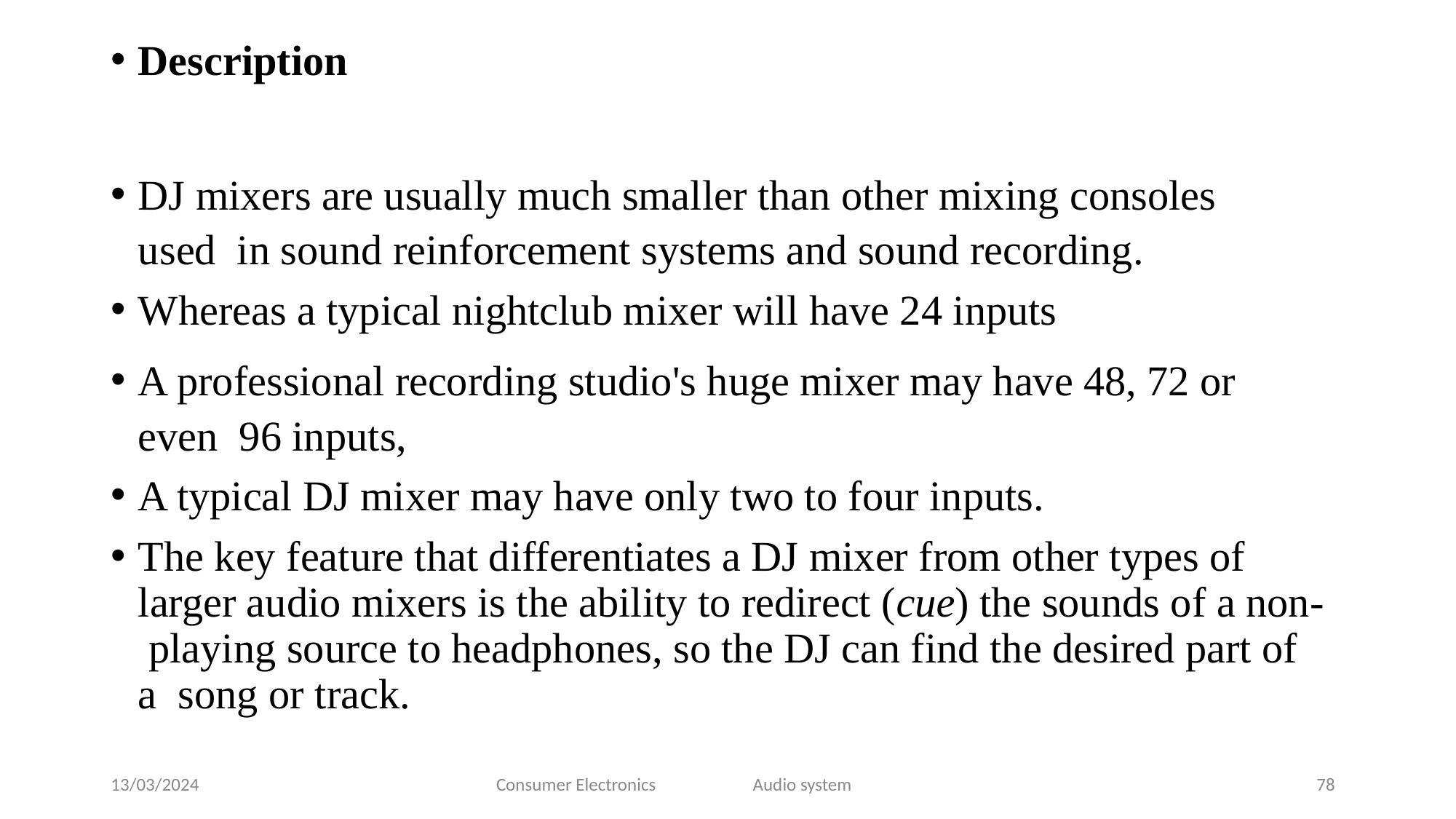

Description

DJ mixers are usually much smaller than other mixing consoles used  in sound reinforcement systems and sound recording.
Whereas a typical nightclub mixer will have 24 inputs
A professional recording studio's huge mixer may have 48, 72 or even  96 inputs,
A typical DJ mixer may have only two to four inputs.
The key feature that differentiates a DJ mixer from other types of  larger audio mixers is the ability to redirect (cue) the sounds of a non-  playing source to headphones, so the DJ can find the desired part of a  song or track.
13/03/2024
Consumer Electronics
Audio system
78